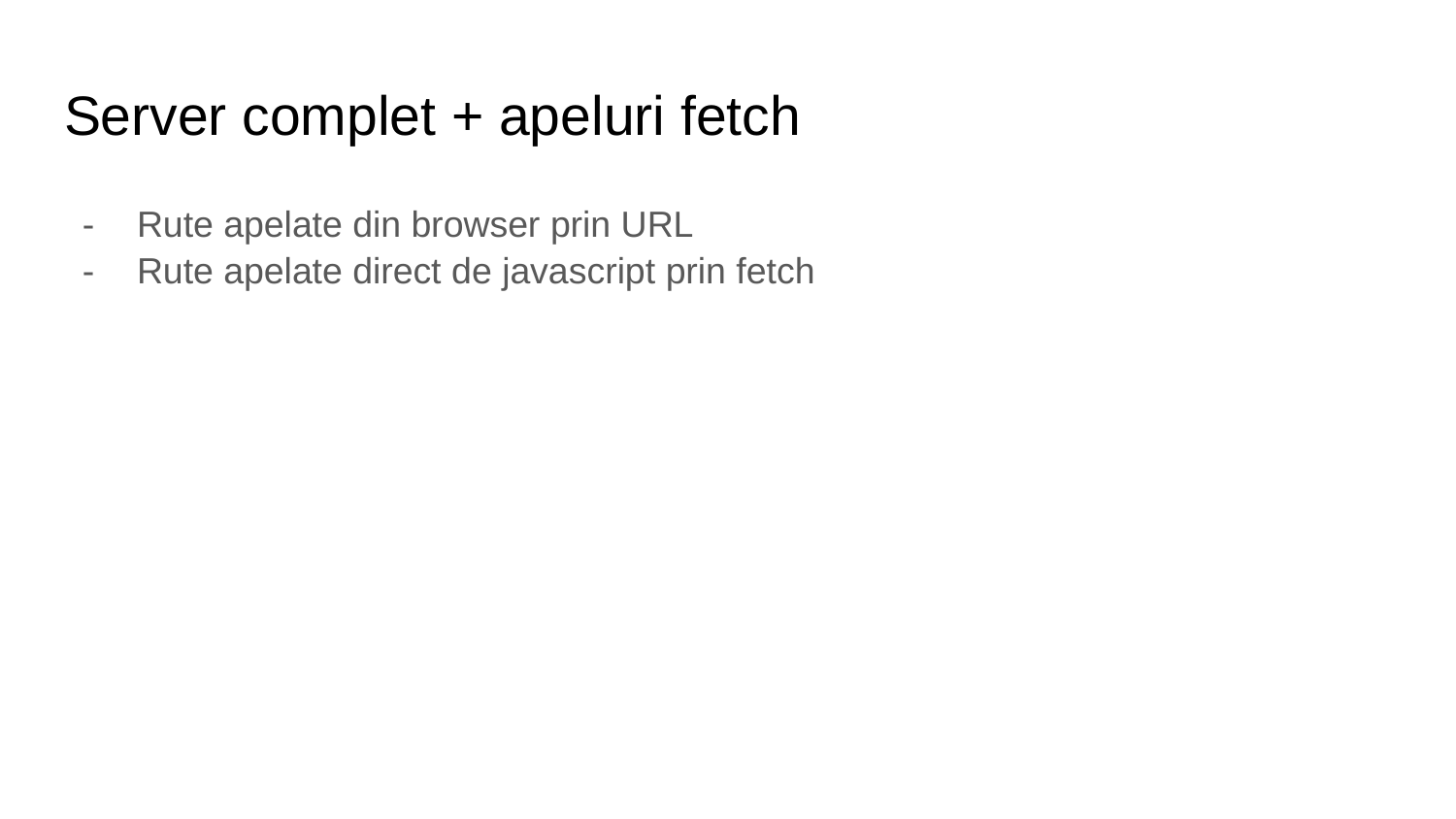

# Server complet + apeluri fetch
Rute apelate din browser prin URL
Rute apelate direct de javascript prin fetch